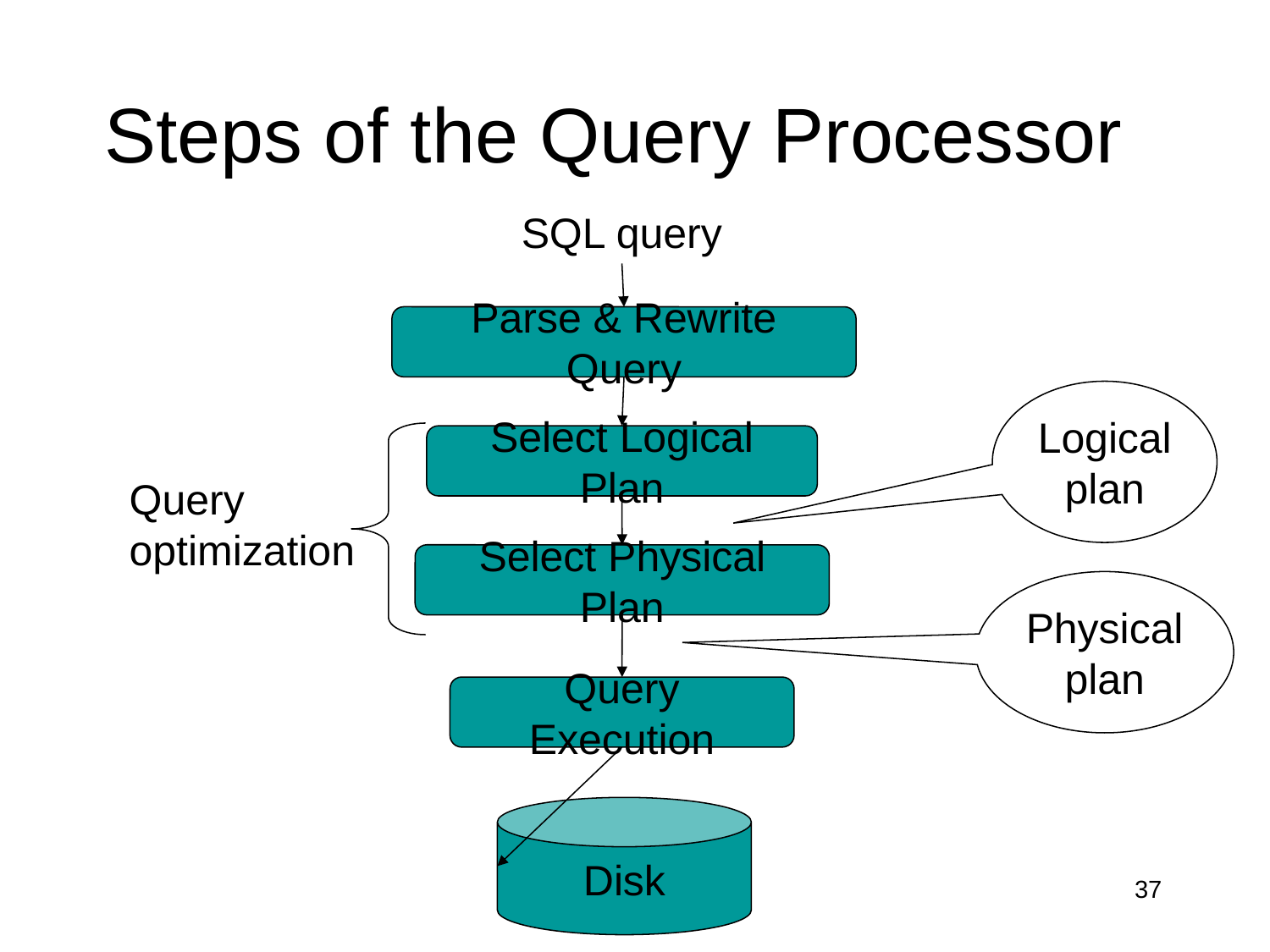

# Steps of the Query Processor
SQL query
Parse & Rewrite Query
Logical
plan

Select Logical Plan
Query
optimization
Select Physical Plan
Physical
plan
Query Execution
Disk
37